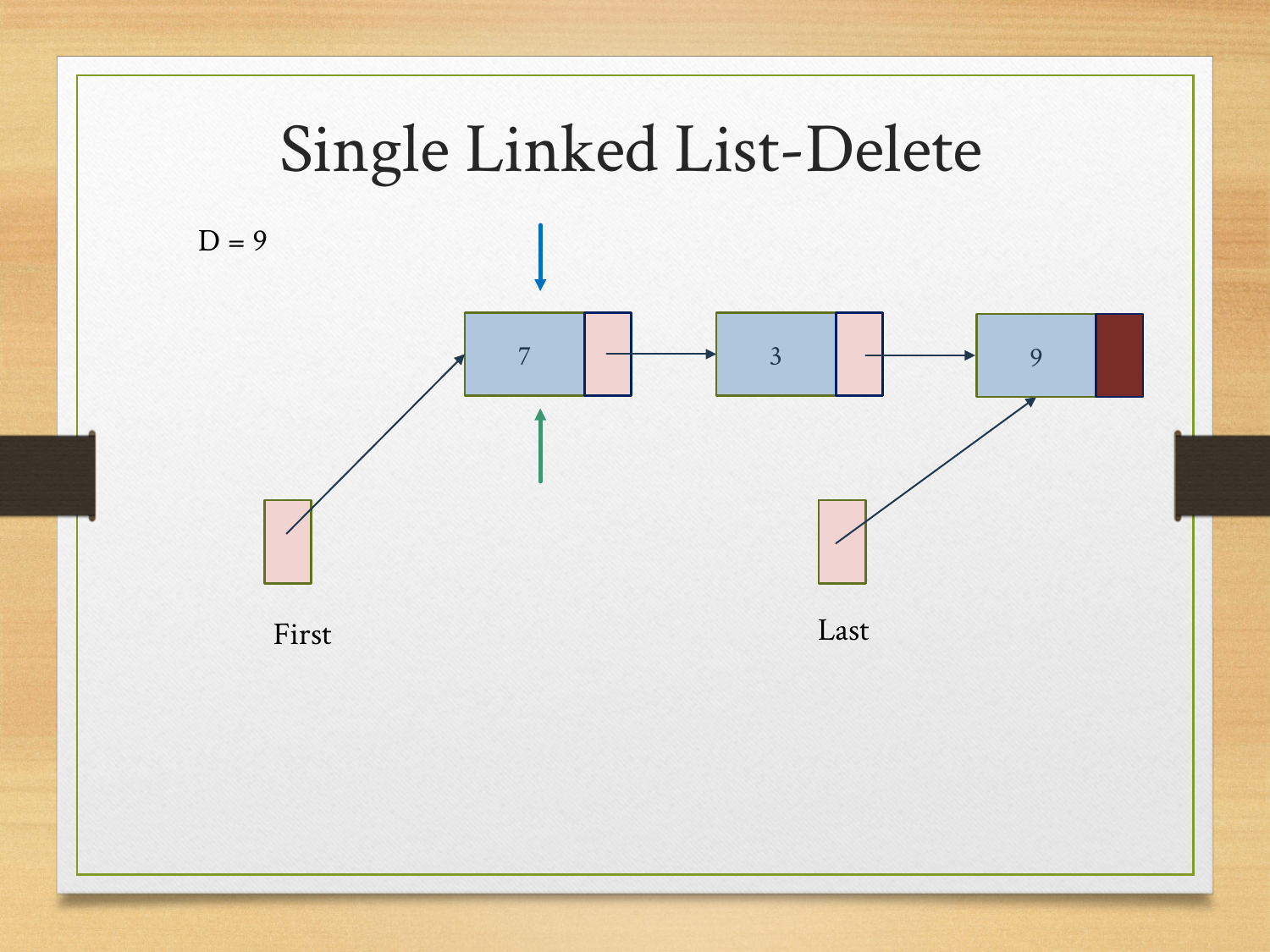

Single Linked List-Delete
D = 9
7

3

9

Last
First